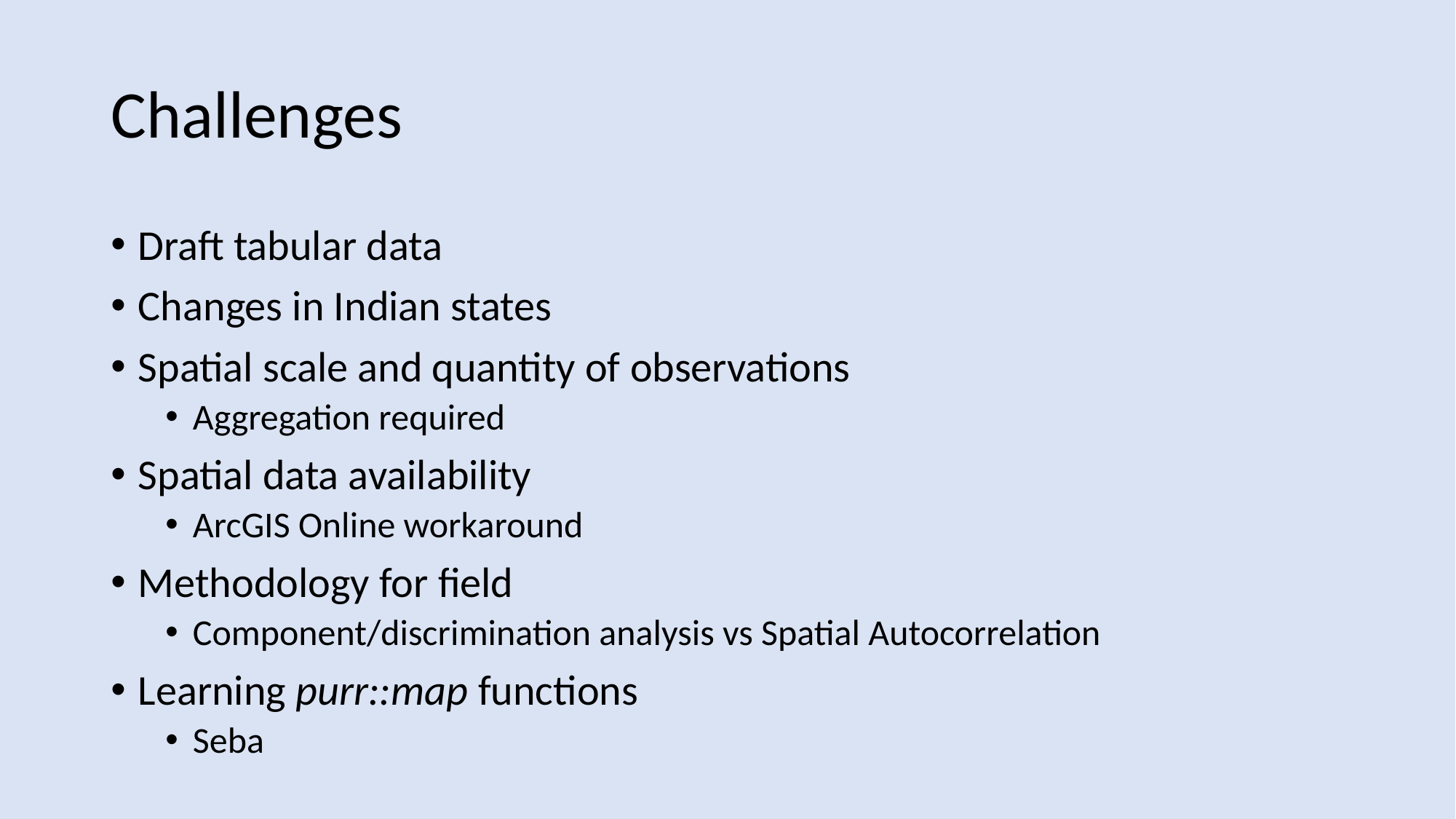

# Challenges
Draft tabular data
Changes in Indian states
Spatial scale and quantity of observations
Aggregation required
Spatial data availability
ArcGIS Online workaround
Methodology for field
Component/discrimination analysis vs Spatial Autocorrelation
Learning purr::map functions
Seba